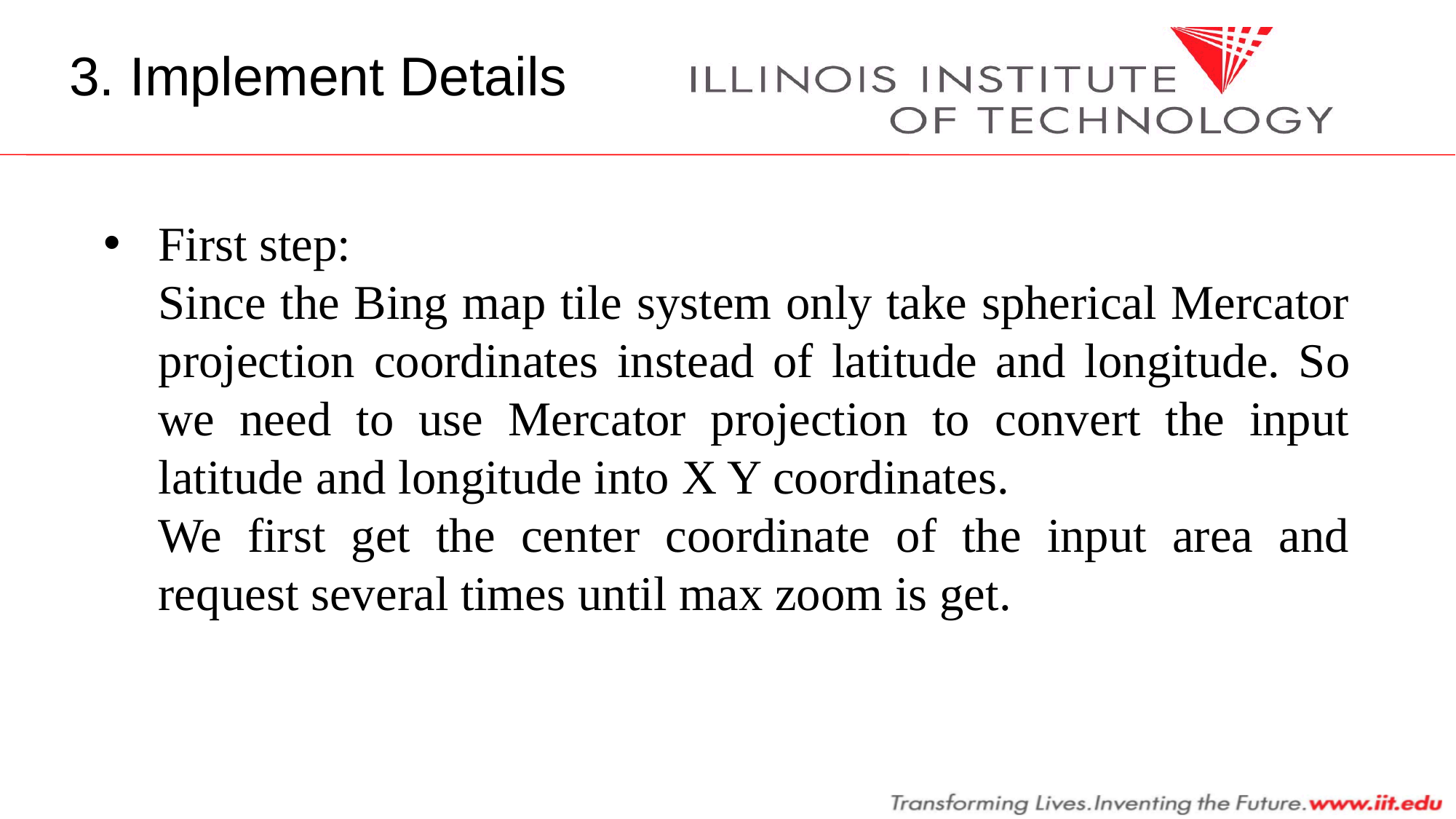

3. Implement Details
First step:
Since the Bing map tile system only take spherical Mercator projection coordinates instead of latitude and longitude. So we need to use Mercator projection to convert the input latitude and longitude into X Y coordinates.
We first get the center coordinate of the input area and request several times until max zoom is get.